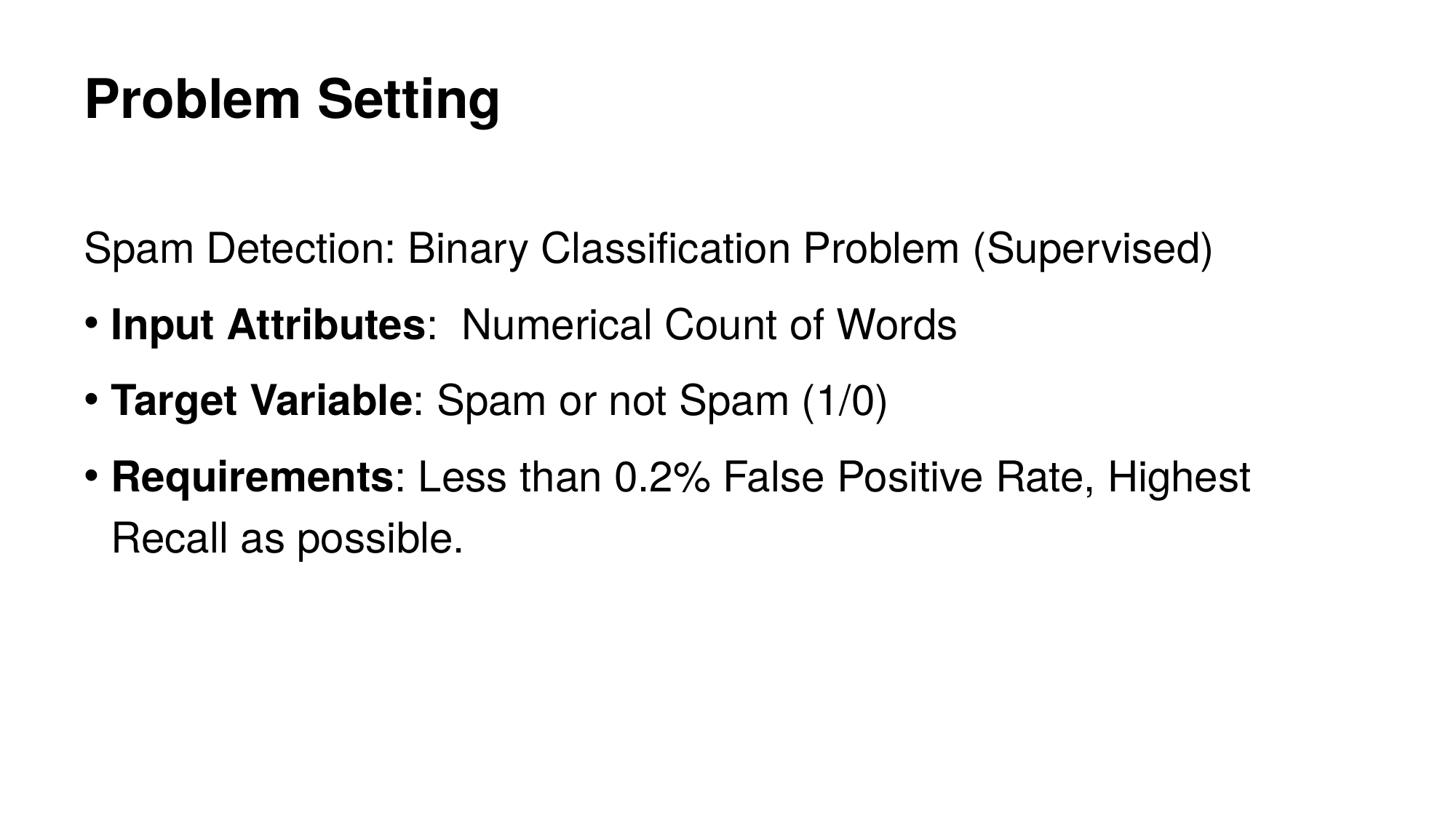

# Problem Setting
Spam Detection: Binary Classification Problem (Supervised)
Input Attributes:  Numerical Count of Words
Target Variable: Spam or not Spam (1/0)
Requirements: Less than 0.2% False Positive Rate, Highest Recall as possible.